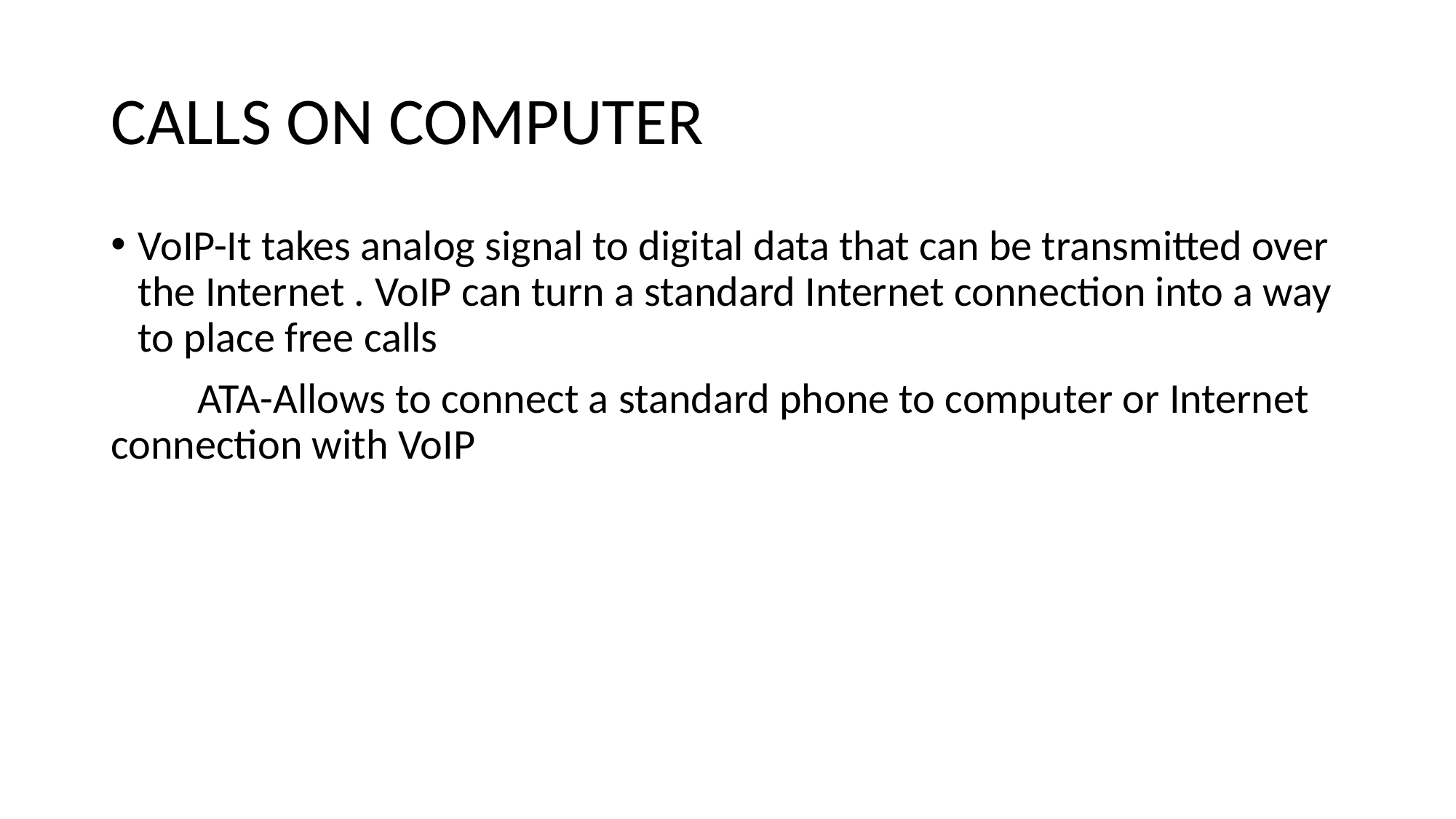

# CALLS ON COMPUTER
VoIP-It takes analog signal to digital data that can be transmitted over the Internet . VoIP can turn a standard Internet connection into a way to place free calls
         ATA-Allows to connect a standard phone to computer or Internet connection with VoIP